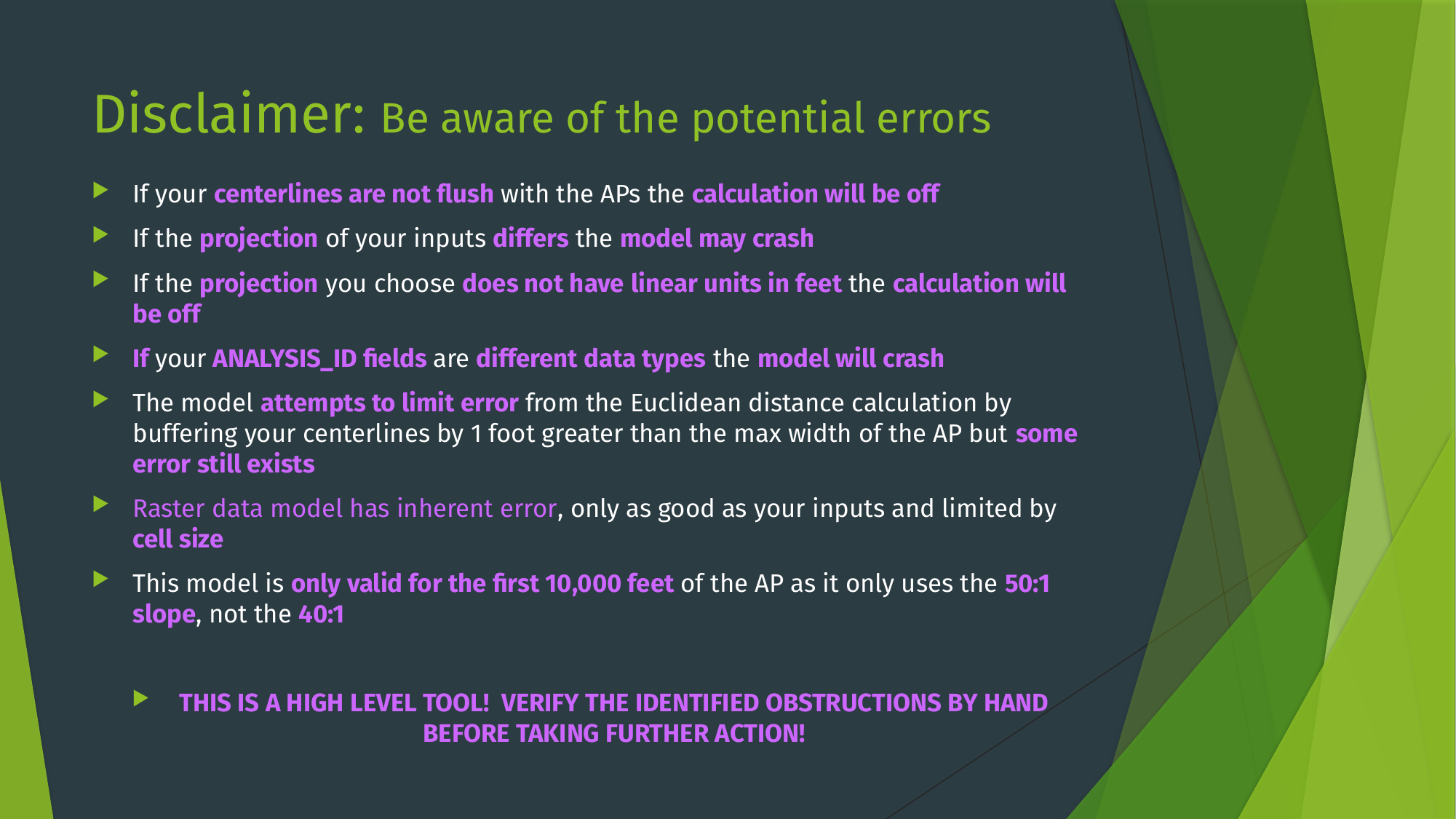

# Disclaimer: Be aware of the potential errors
If your centerlines are not flush with the APs the calculation will be off
If the projection of your inputs differs the model may crash
If the projection you choose does not have linear units in feet the calculation will be off
If your ANALYSIS_ID fields are different data types the model will crash
The model attempts to limit error from the Euclidean distance calculation by buffering your centerlines by 1 foot greater than the max width of the AP but some error still exists
Raster data model has inherent error, only as good as your inputs and limited by cell size
This model is only valid for the first 10,000 feet of the AP as it only uses the 50:1 slope, not the 40:1

THIS IS A HIGH LEVEL TOOL!  VERIFY THE IDENTIFIED OBSTRUCTIONS BY HAND BEFORE TAKING FURTHER ACTION!